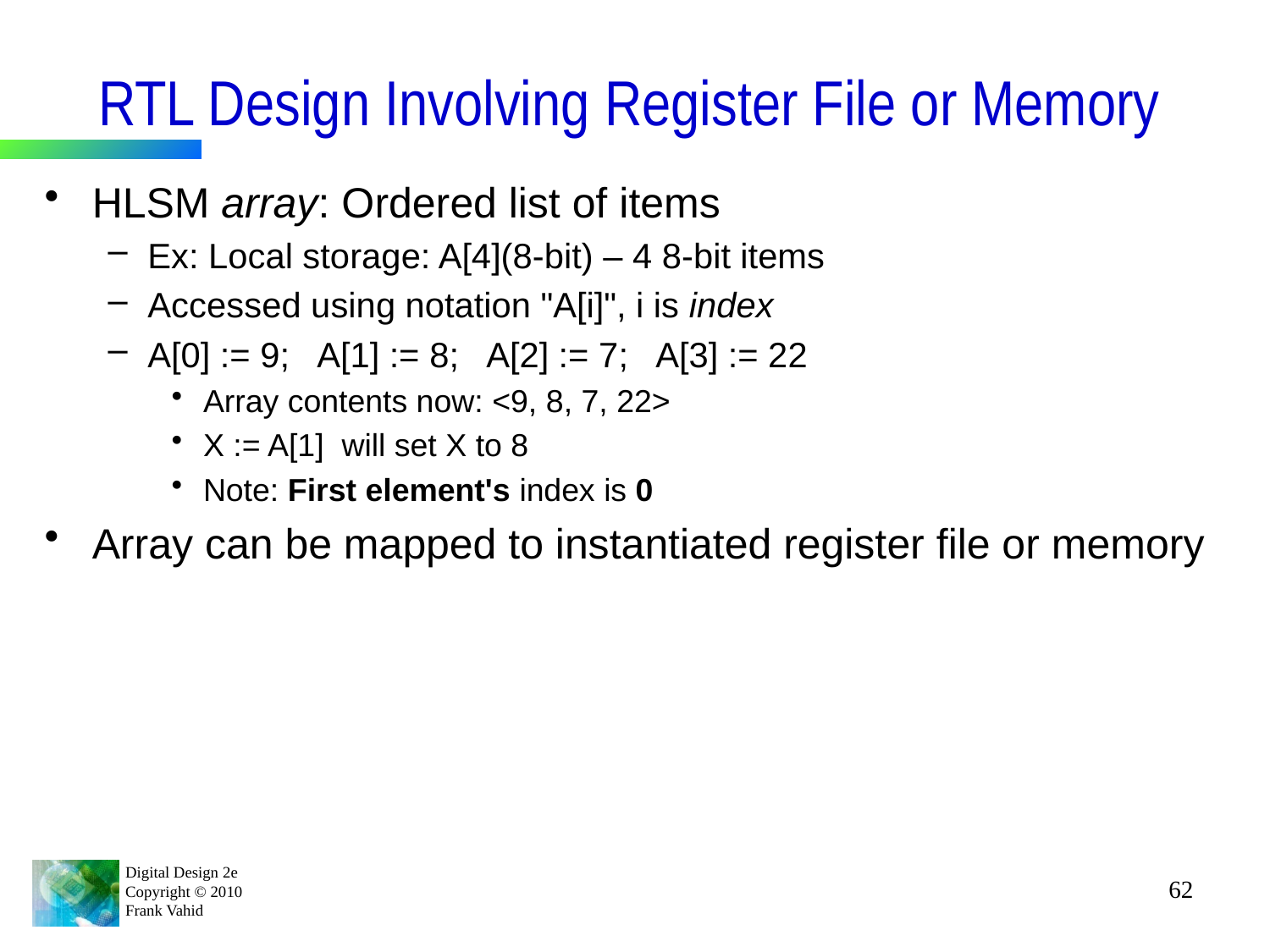

# RTL Design Involving Register File or Memory
HLSM array: Ordered list of items
Ex: Local storage: A[4](8-bit) – 4 8-bit items
Accessed using notation "A[i]", i is index
A[0] := 9;   A[1] := 8;   A[2] := 7;   A[3] := 22
Array contents now: <9, 8, 7, 22>
X := A[1]  will set X to 8
Note: First element's index is 0
Array can be mapped to instantiated register file or memory
62